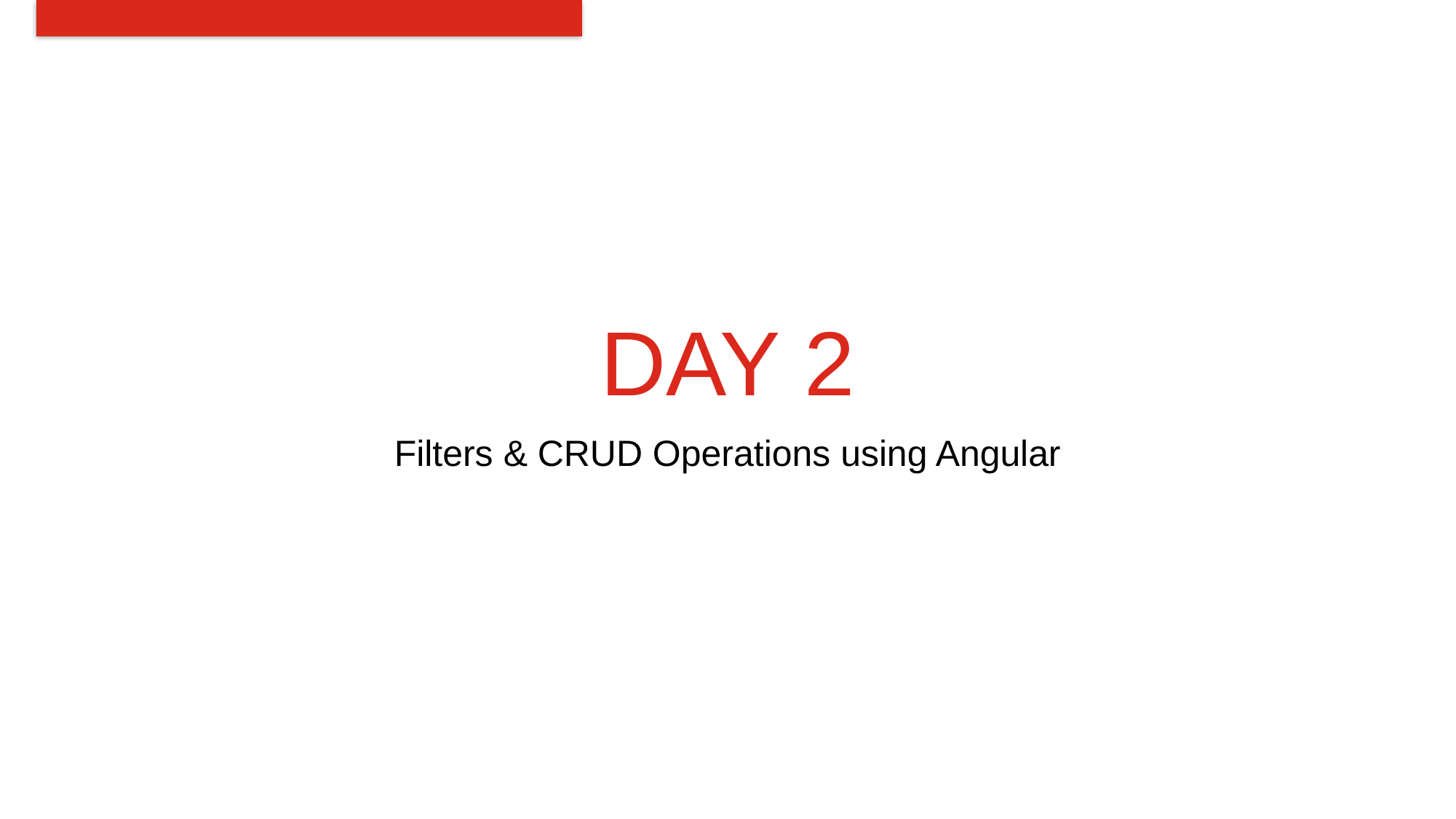

# DAY 2
Filters & CRUD Operations using Angular